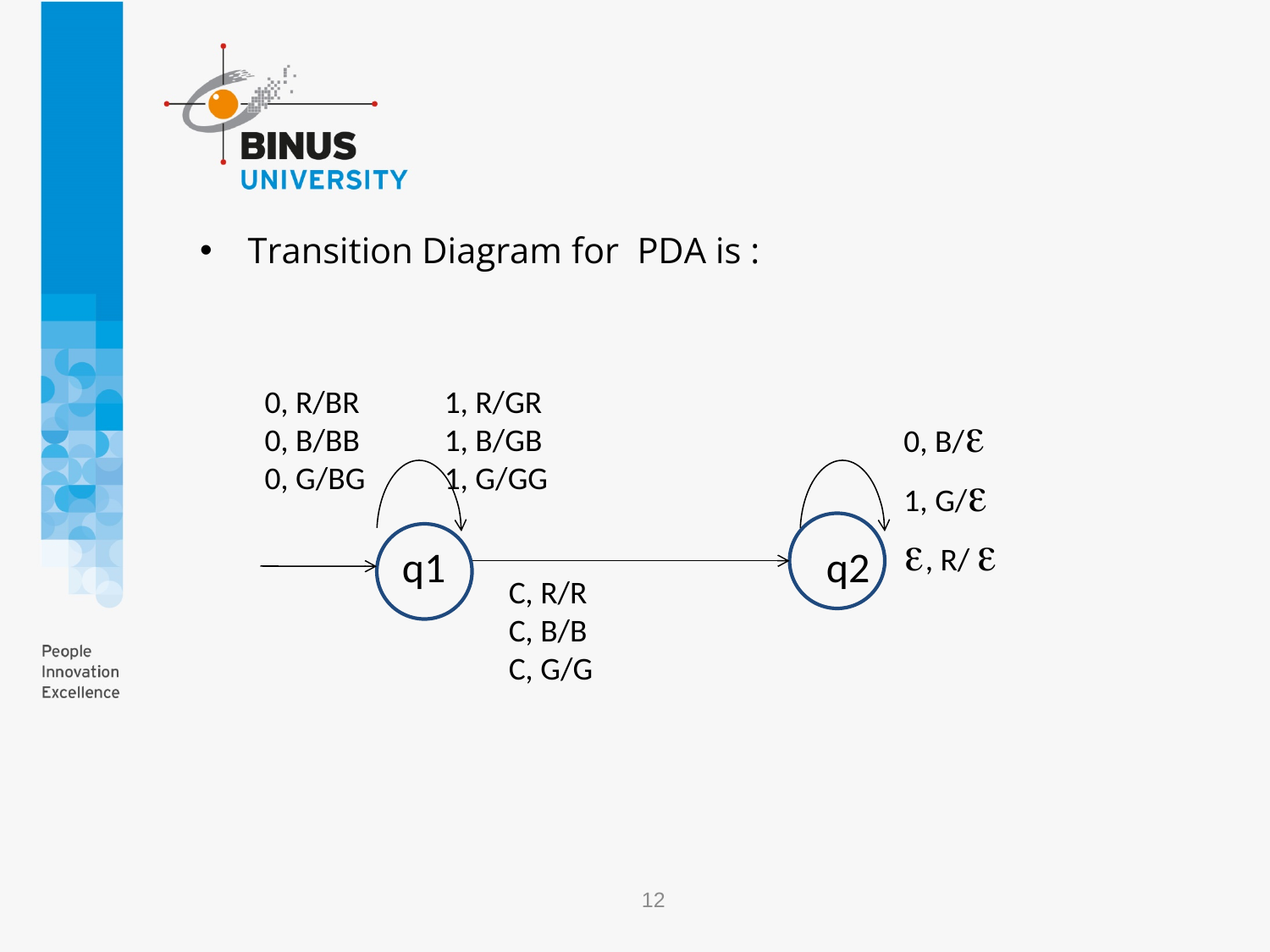

#
Transition Diagram for  PDA is :
0, R/BR
0, B/BB
0, G/BG
1, R/GR
1, B/GB
1, G/GG
0, B/ε
1, G/ε
ε, R/ ε

q1
q2
C, R/R
C, B/B
C, G/G
12